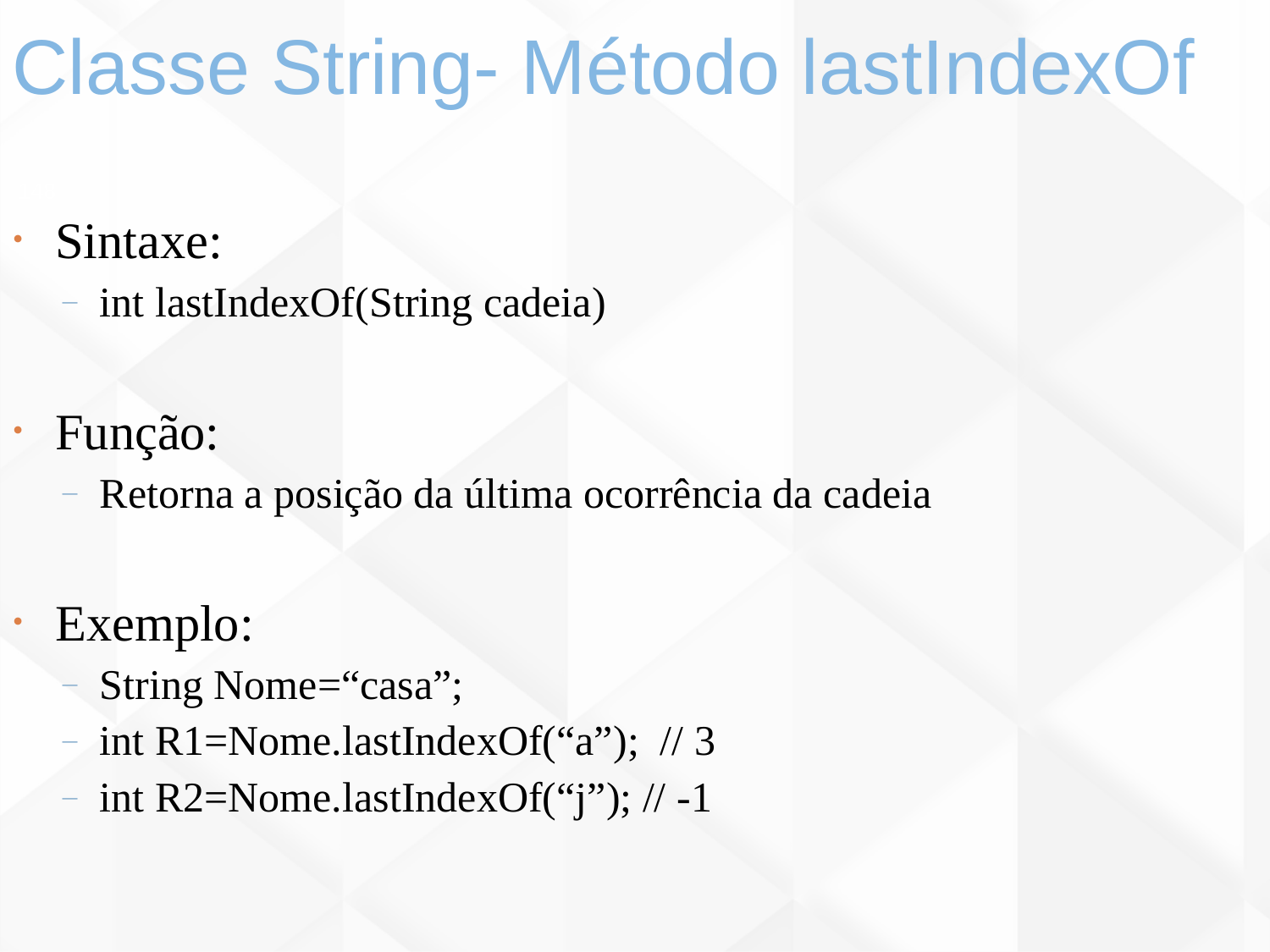

Classe String- Método lastIndexOf
148
Sintaxe:
int lastIndexOf(String cadeia)

Função:
Retorna a posição da última ocorrência da cadeia

Exemplo:
String Nome=“casa”;
int R1=Nome.lastIndexOf(“a”);  // 3
int R2=Nome.lastIndexOf(“j”); // -1